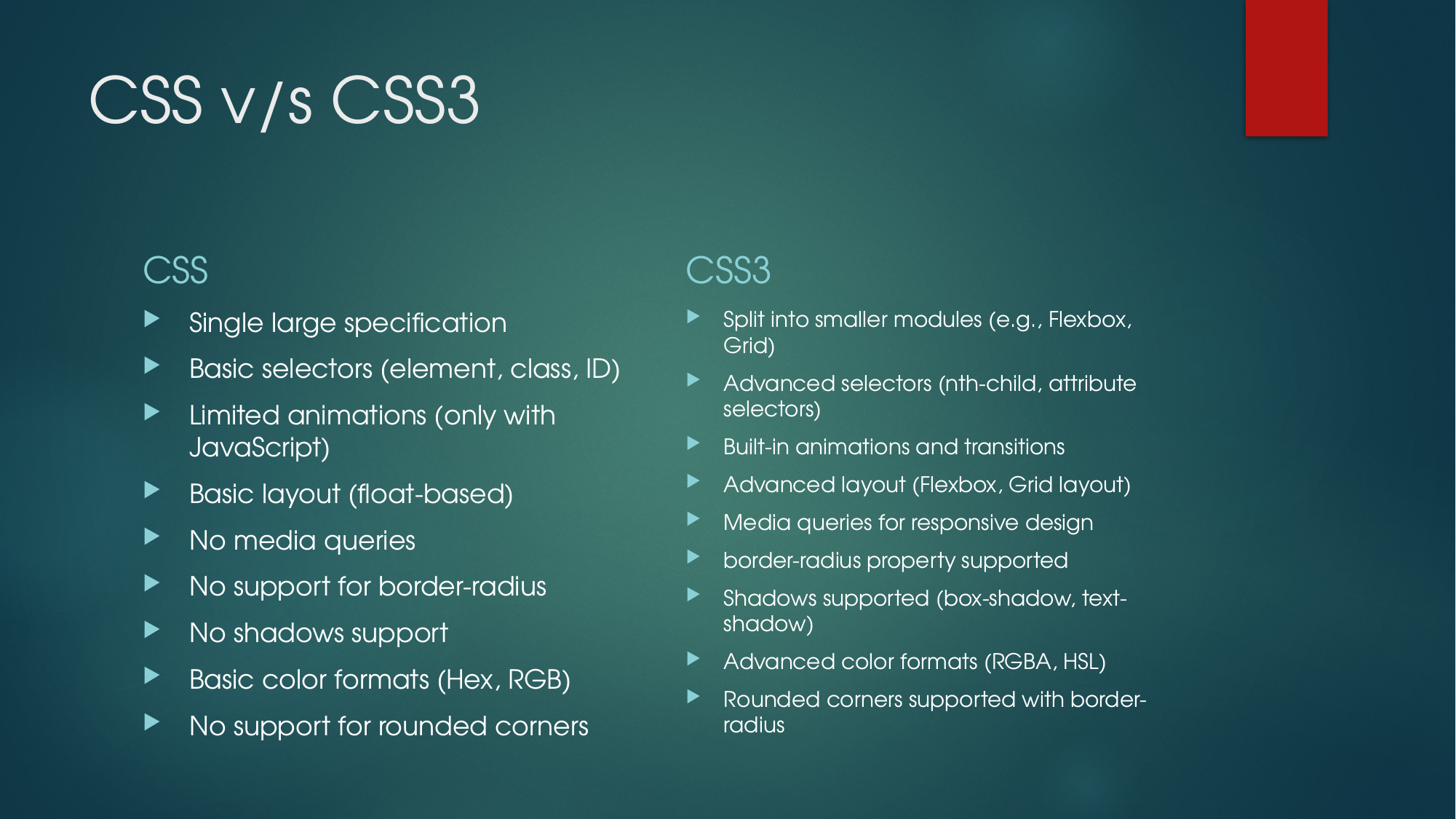

# CSS v/s CSS3
CSS
CSS3
Single large specification
Basic selectors (element, class, ID)
Limited animations (only with JavaScript)
Basic layout (float-based)
No media queries
No support for border-radius
No shadows support
Basic color formats (Hex, RGB)
No support for rounded corners
Split into smaller modules (e.g., Flexbox, Grid)
Advanced selectors (nth-child, attribute selectors)
Built-in animations and transitions
Advanced layout (Flexbox, Grid layout)
Media queries for responsive design
border-radius property supported
Shadows supported (box-shadow, text-shadow)
Advanced color formats (RGBA, HSL)
Rounded corners supported with border-radius